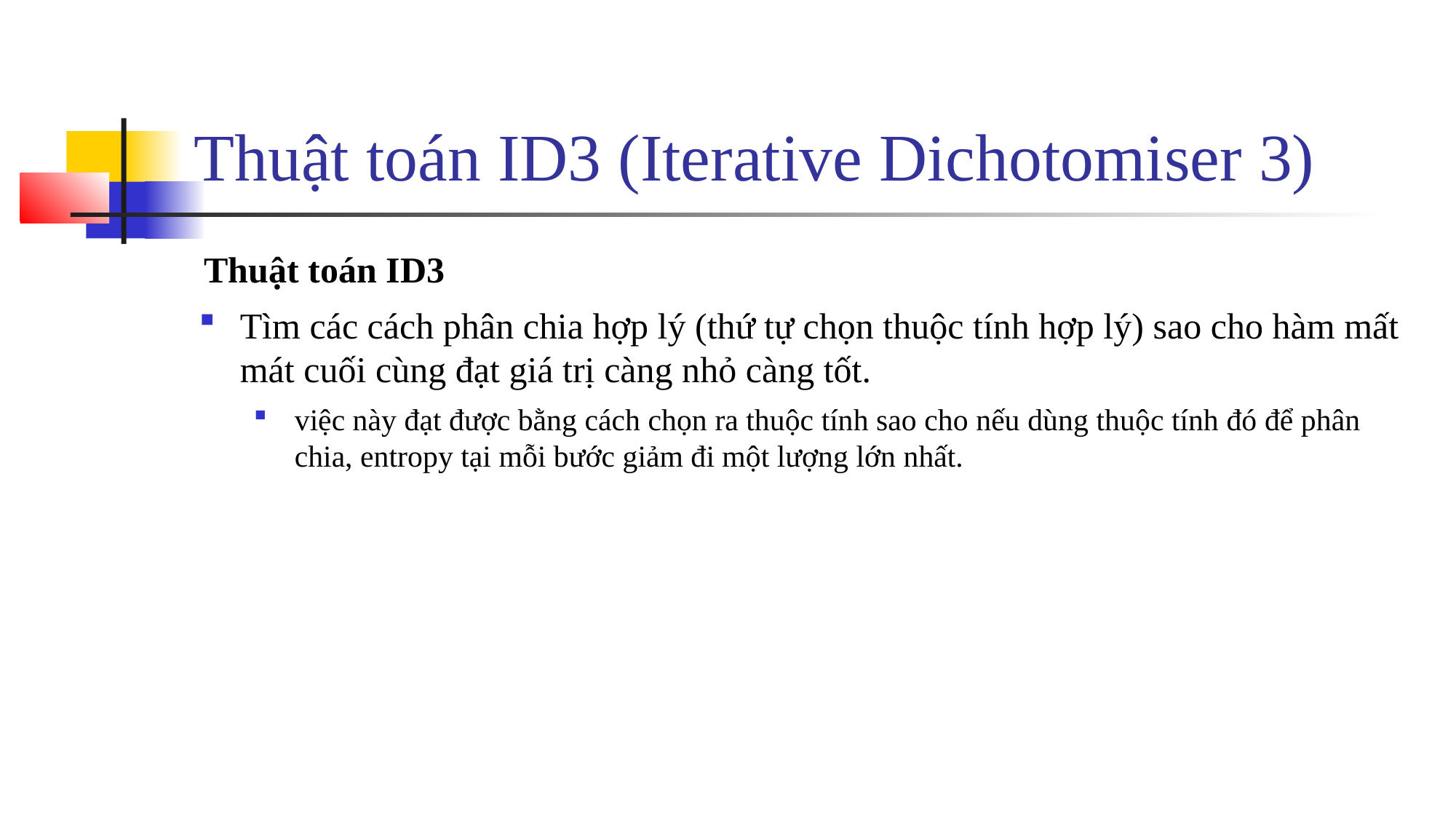

# Thuật toán ID3 (Iterative Dichotomiser 3)
Thuật toán ID3
Tìm các cách phân chia hợp lý (thứ tự chọn thuộc tính hợp lý) sao cho hàm mất mát cuối cùng đạt giá trị càng nhỏ càng tốt.
việc này đạt được bằng cách chọn ra thuộc tính sao cho nếu dùng thuộc tính đó để phân chia, entropy tại mỗi bước giảm đi một lượng lớn nhất.